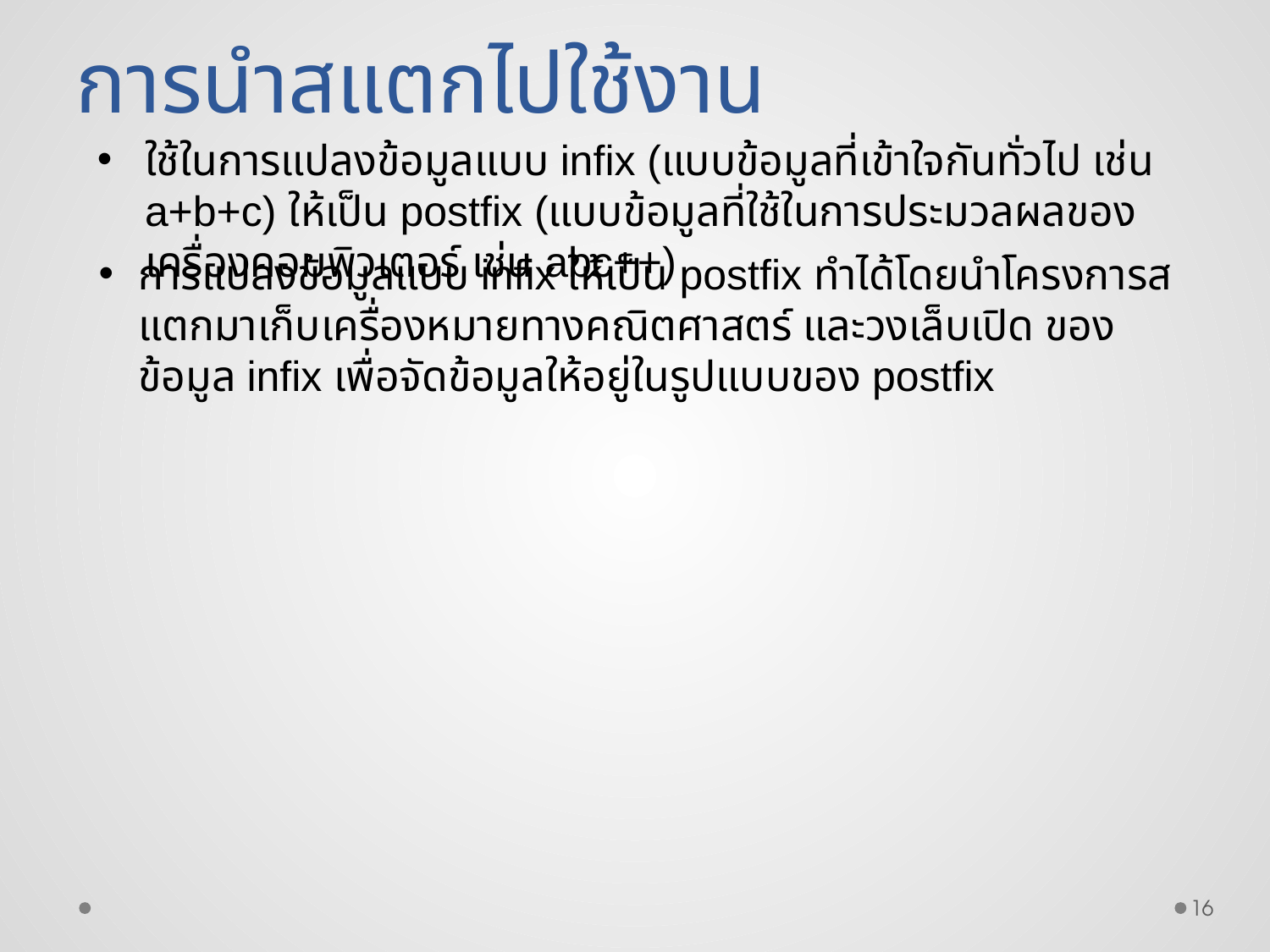

การนำสแตกไปใช้งาน
ใช้ในการแปลงข้อมูลแบบ infix (แบบข้อมูลที่เข้าใจกันทั่วไป เช่น a+b+c) ให้เป็น postfix (แบบข้อมูลที่ใช้ในการประมวลผลของเครื่องคอมพิวเตอร์ เช่น abc++)
การแปลงข้อมูลแบบ infix ให้เป็น postfix ทำได้โดยนำโครงการสแตกมาเก็บเครื่องหมายทางคณิตศาสตร์ และวงเล็บเปิด ของข้อมูล infix เพื่อจัดข้อมูลให้อยู่ในรูปแบบของ postfix
16